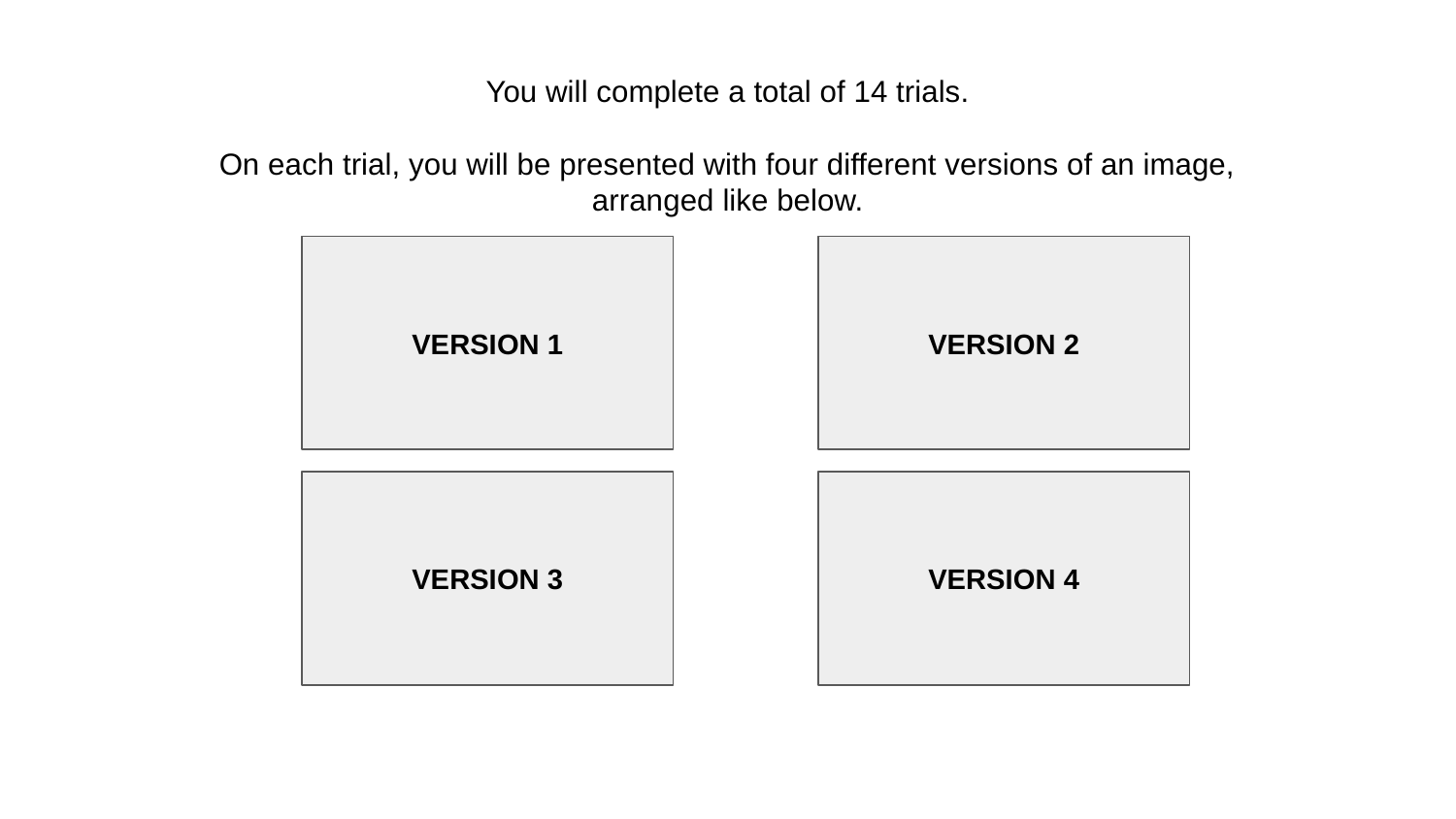

You will complete a total of 14 trials.

On each trial, you will be presented with four different versions of an image, arranged like below.
VERSION 1
VERSION 2
VERSION 3
VERSION 4